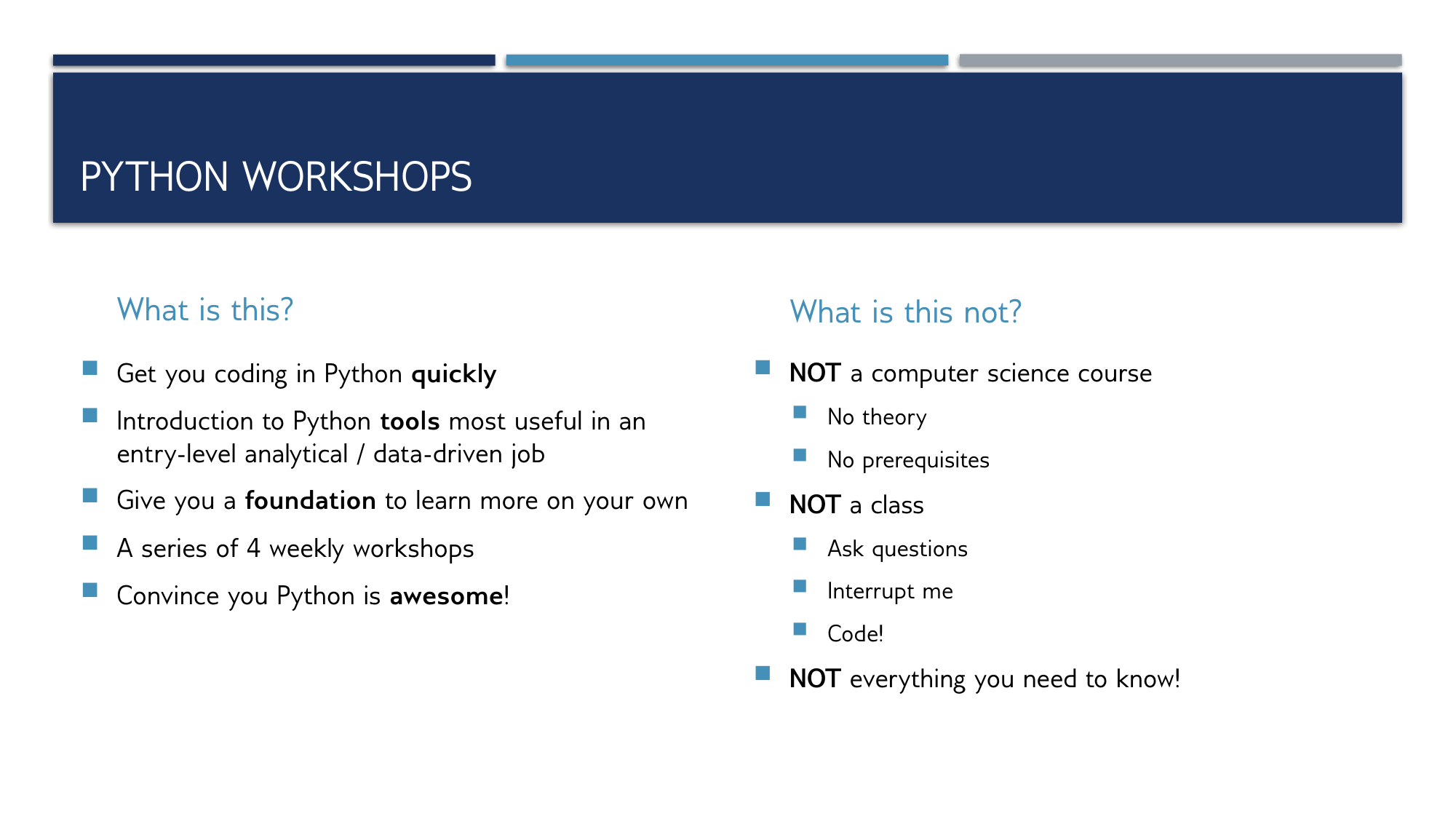

# Python workshops
What is this?
What is this not?
Get you coding in Python quickly
Introduction to Python tools most useful in an entry-level analytical / data-driven job
Give you a foundation to learn more on your own
A series of 4 weekly workshops
Convince you Python is awesome!
NOT a computer science course
No theory
No prerequisites
NOT a class
Ask questions
Interrupt me
Code!
NOT everything you need to know!